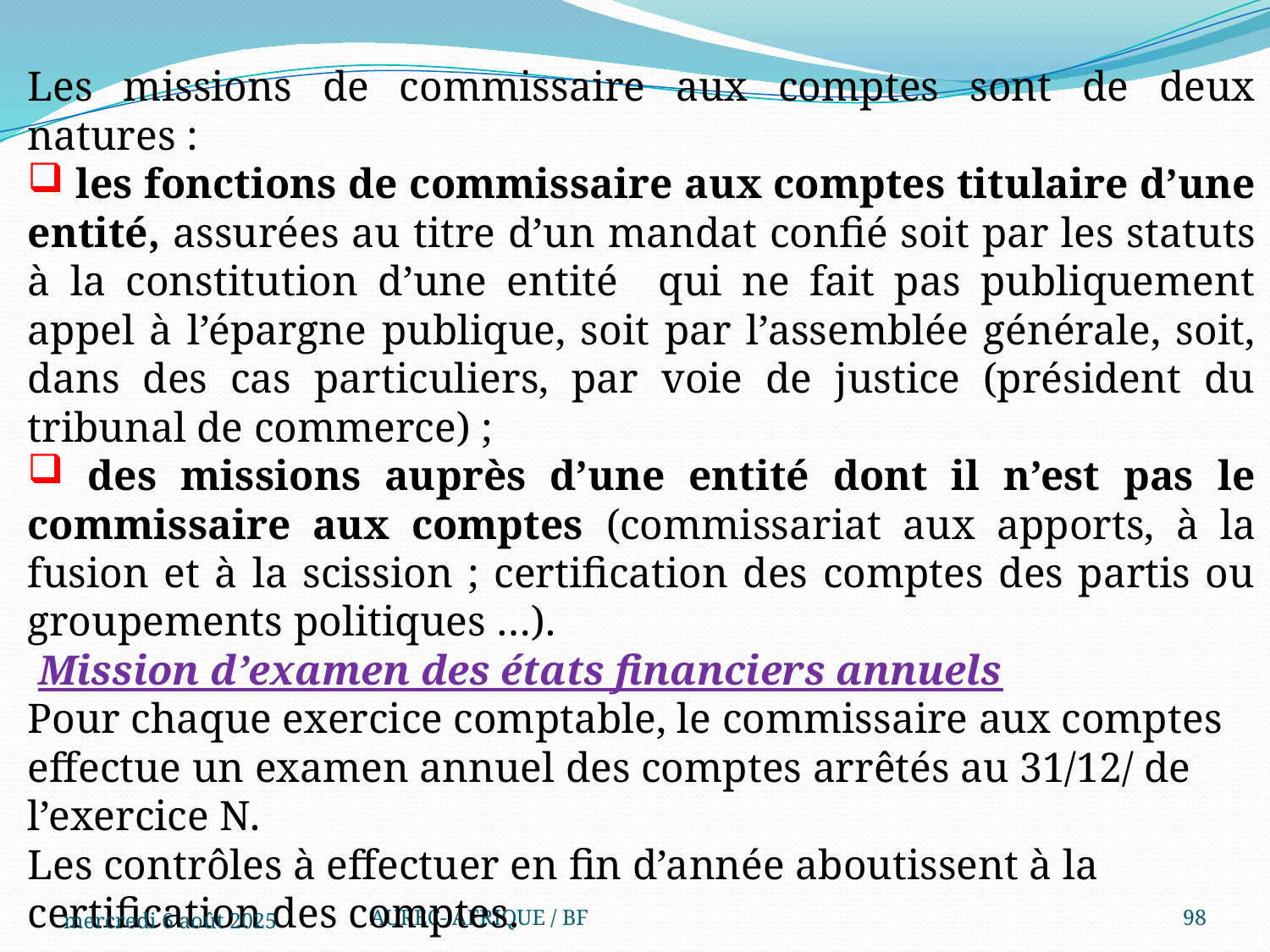

Les missions de commissaire aux comptes sont de deux natures :
 les fonctions de commissaire aux comptes titulaire d’une entité, assurées au titre d’un mandat confié soit par les statuts à la constitution d’une entité  qui ne fait pas publiquement appel à l’épargne publique, soit par l’assemblée générale, soit, dans des cas particuliers, par voie de justice (président du tribunal de commerce) ;
 des missions auprès d’une entité dont il n’est pas le commissaire aux comptes (commissariat aux apports, à la fusion et à la scission ; certification des comptes des partis ou groupements politiques …).
 Mission d’examen des états financiers annuels
Pour chaque exercice comptable, le commissaire aux comptes effectue un examen annuel des comptes arrêtés au 31/12/ de l’exercice N.
Les contrôles à effectuer en fin d’année aboutissent à la certification des comptes.

mercredi 6 août 2025
AUREC- AFRIQUE / BF
98